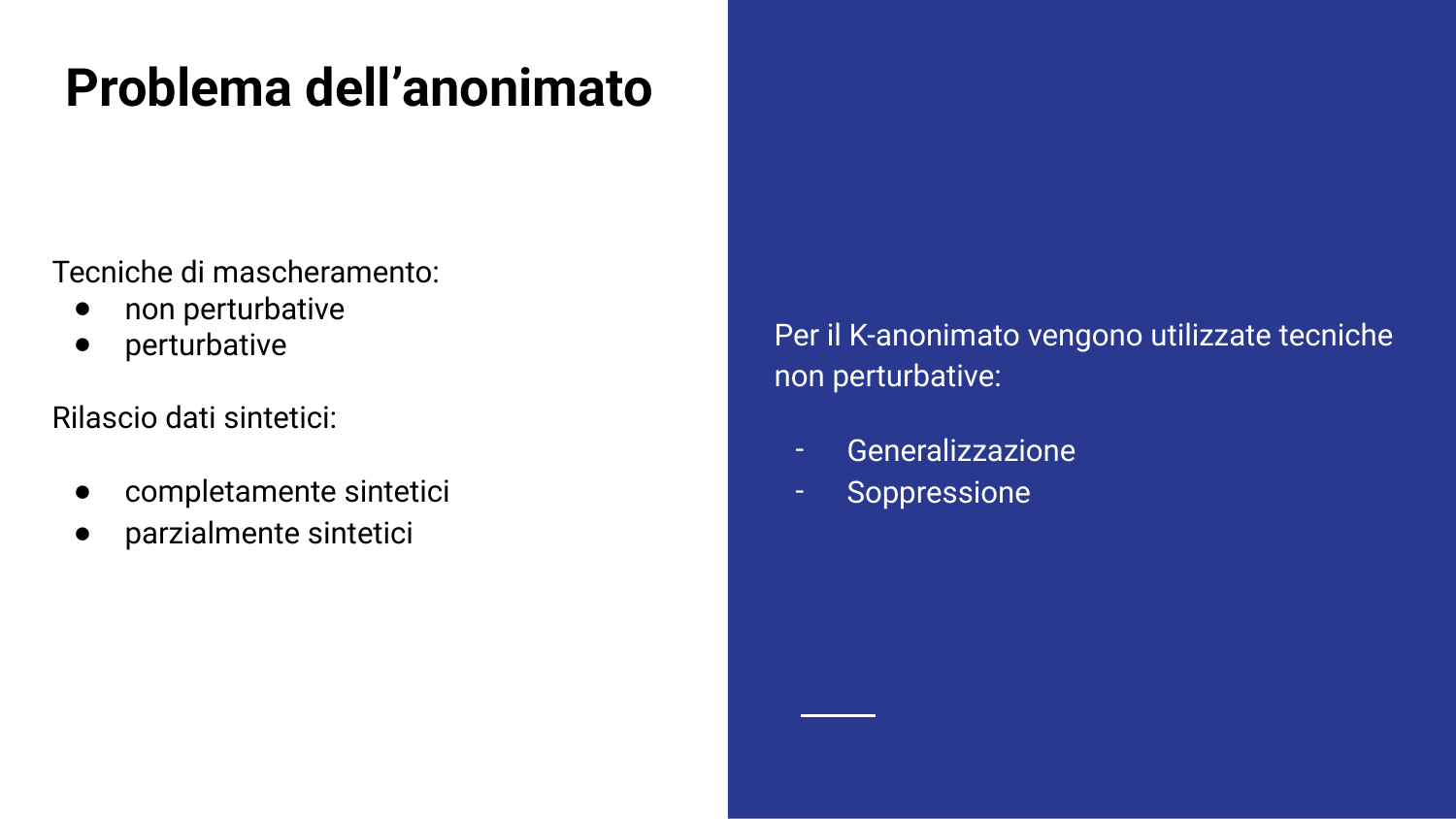

# Problema dell’anonimato
Tecniche di mascheramento:
non perturbative
perturbative

Rilascio dati sintetici:
completamente sintetici
parzialmente sintetici

Per il K-anonimato vengono utilizzate tecniche non perturbative:
Generalizzazione
Soppressione